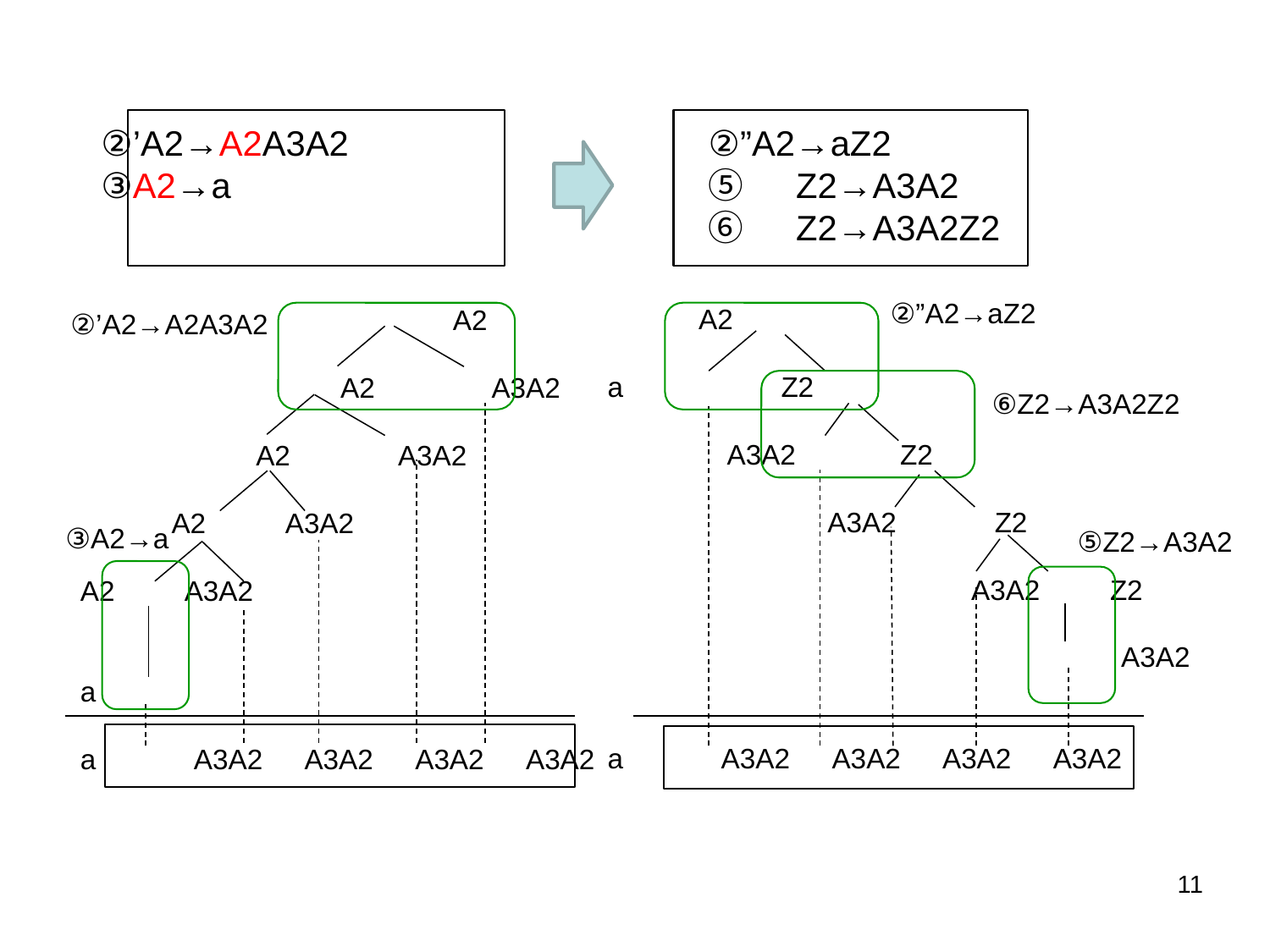

②’A2→A2A3A2
③A2→a

②”A2→aZ2
⑤　Z2→A3A2
⑥　Z2→A3A2Z2

②”A2→aZ2
　　　A2

a　     　　　Z2

　　　　A3A2　　 　Z2

　　　    　 　　  A3A2　　　Z2

　　　　　　　　　　　　   A3A2　　Z2

　　　　　　　　　　　　　　　　　　A3A2

a　　　A3A2　A3A2　A3A2　A3A2
　　　　　　　　　　　　　A2

　　　　　　　　　A2      　　A3A2

　　　　　　A2    　 　A3A2

　　　A2    　 A3A2

A2　　A3A2

a

a　　　A3A2　A3A2　A3A2　A3A2
②’A2→A2A3A2

⑥Z2→A3A2Z2
③A2→a
⑤Z2→A3A2

11